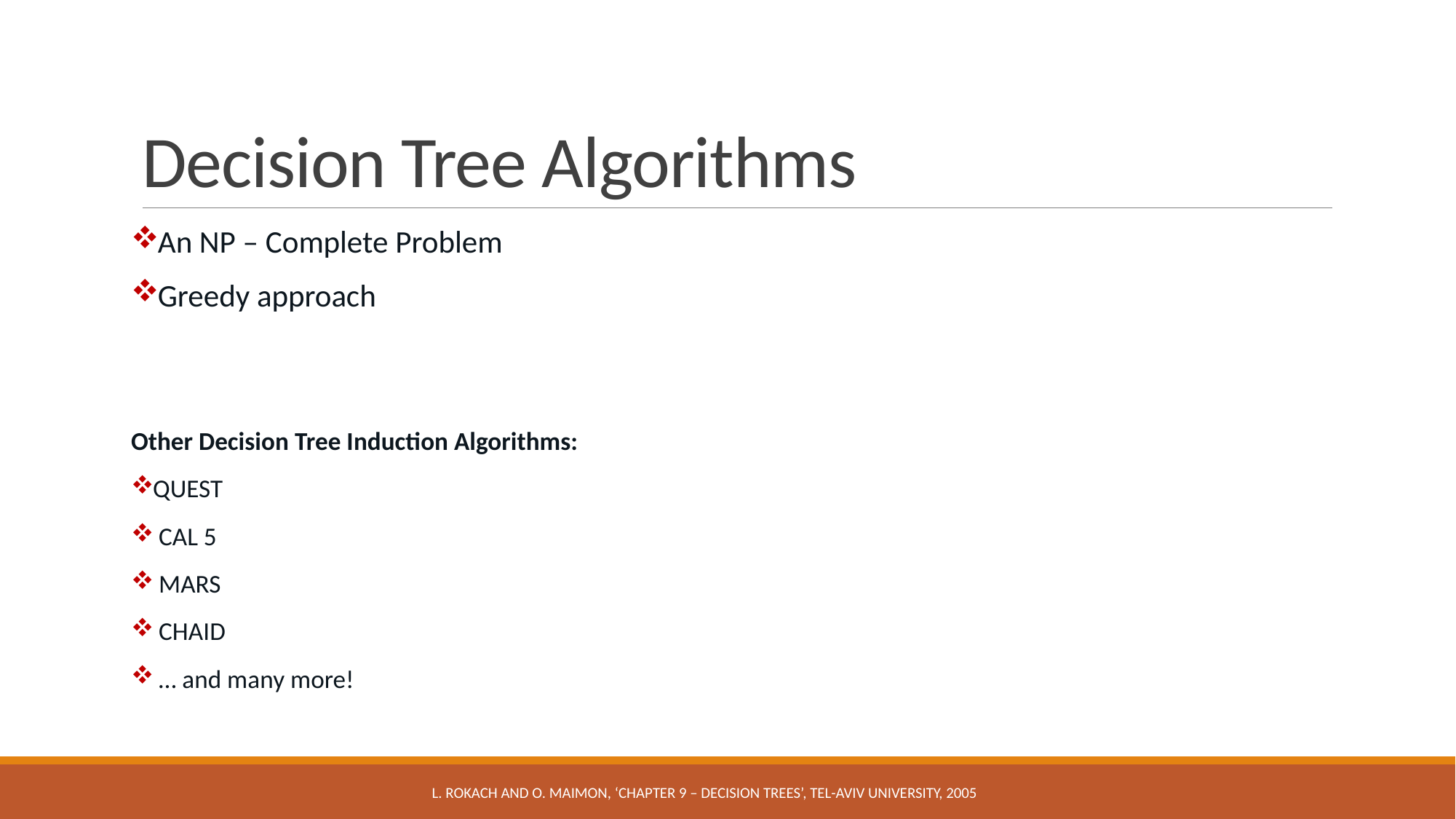

# Decision Tree Algorithms
An NP – Complete Problem
Greedy approach

Other Decision Tree Induction Algorithms:
QUEST
 CAL 5
 MARS
 CHAID
 … and many more!
L. Rokach and o. maimon, ‘chapter 9 – decision trees’, tel-aviv university, 2005